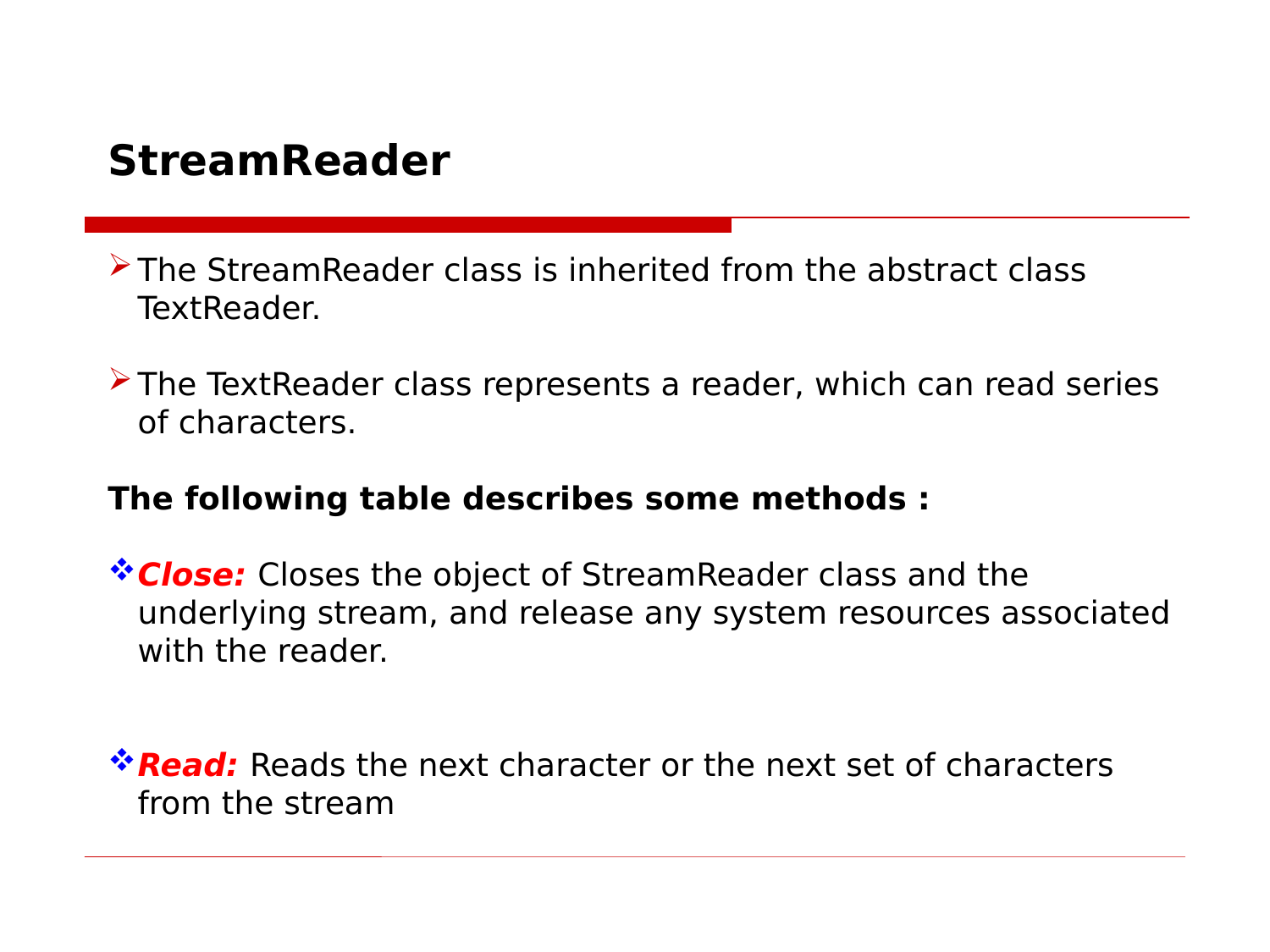

StreamReader
The StreamReader class is inherited from the abstract class TextReader.

The TextReader class represents a reader, which can read series of characters.

The following table describes some methods :

Close: Closes the object of StreamReader class and the underlying stream, and release any system resources associated with the reader.

Read: Reads the next character or the next set of characters from the stream